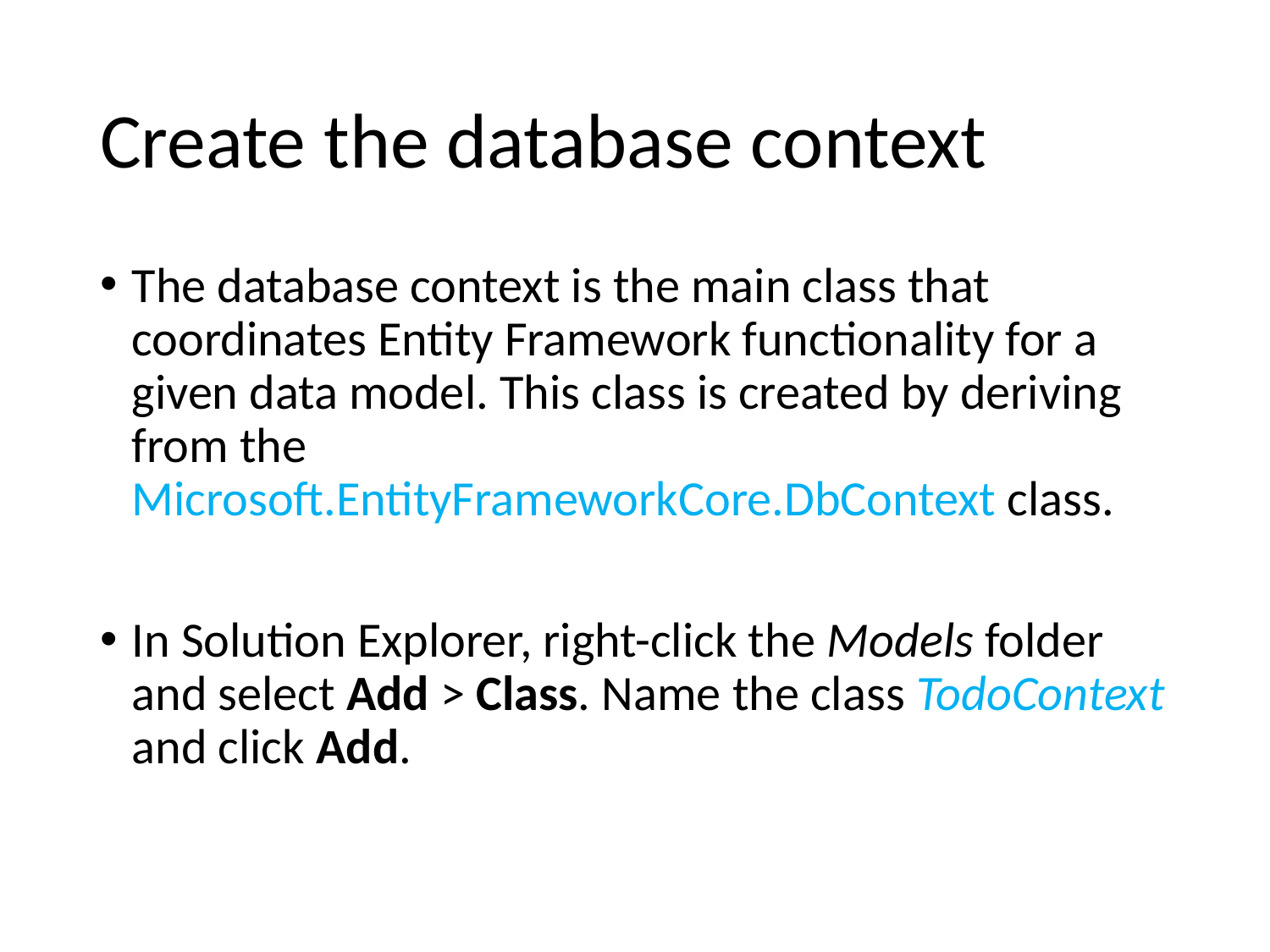

# Create the database context
The database context is the main class that coordinates Entity Framework functionality for a given data model. This class is created by deriving from the Microsoft.EntityFrameworkCore.DbContext class.

In Solution Explorer, right-click the Models folder and select Add > Class. Name the class TodoContext and click Add.